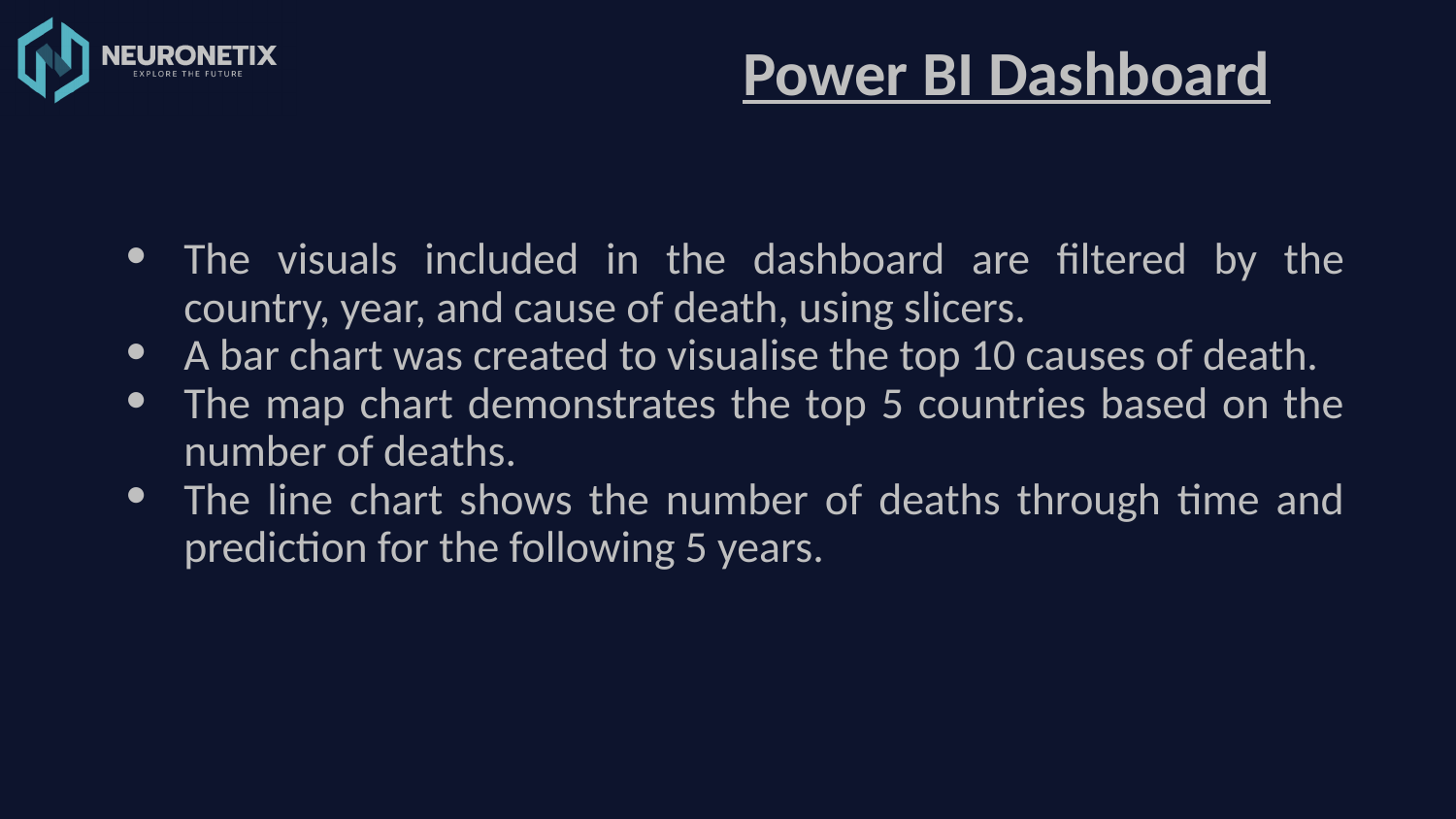

Power BI Dashboard
The visuals included in the dashboard are filtered by the country, year, and cause of death, using slicers.
A bar chart was created to visualise the top 10 causes of death.
The map chart demonstrates the top 5 countries based on the number of deaths.
The line chart shows the number of deaths through time and prediction for the following 5 years.